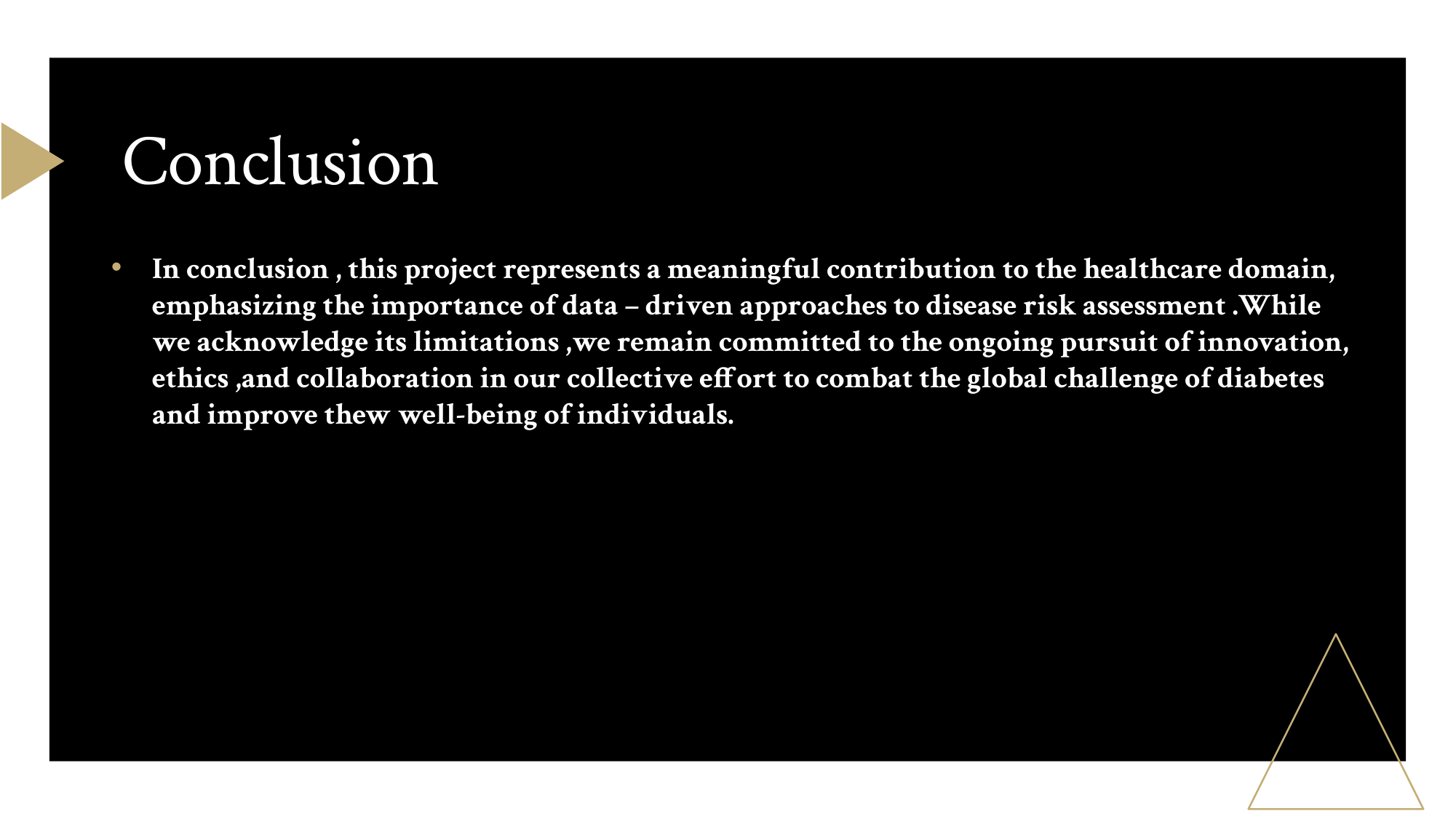

# Conclusion
In conclusion , this project represents a meaningful contribution to the healthcare domain, emphasizing the importance of data – driven approaches to disease risk assessment .While we acknowledge its limitations ,we remain committed to the ongoing pursuit of innovation, ethics ,and collaboration in our collective effort to combat the global challenge of diabetes and improve thew well-being of individuals.